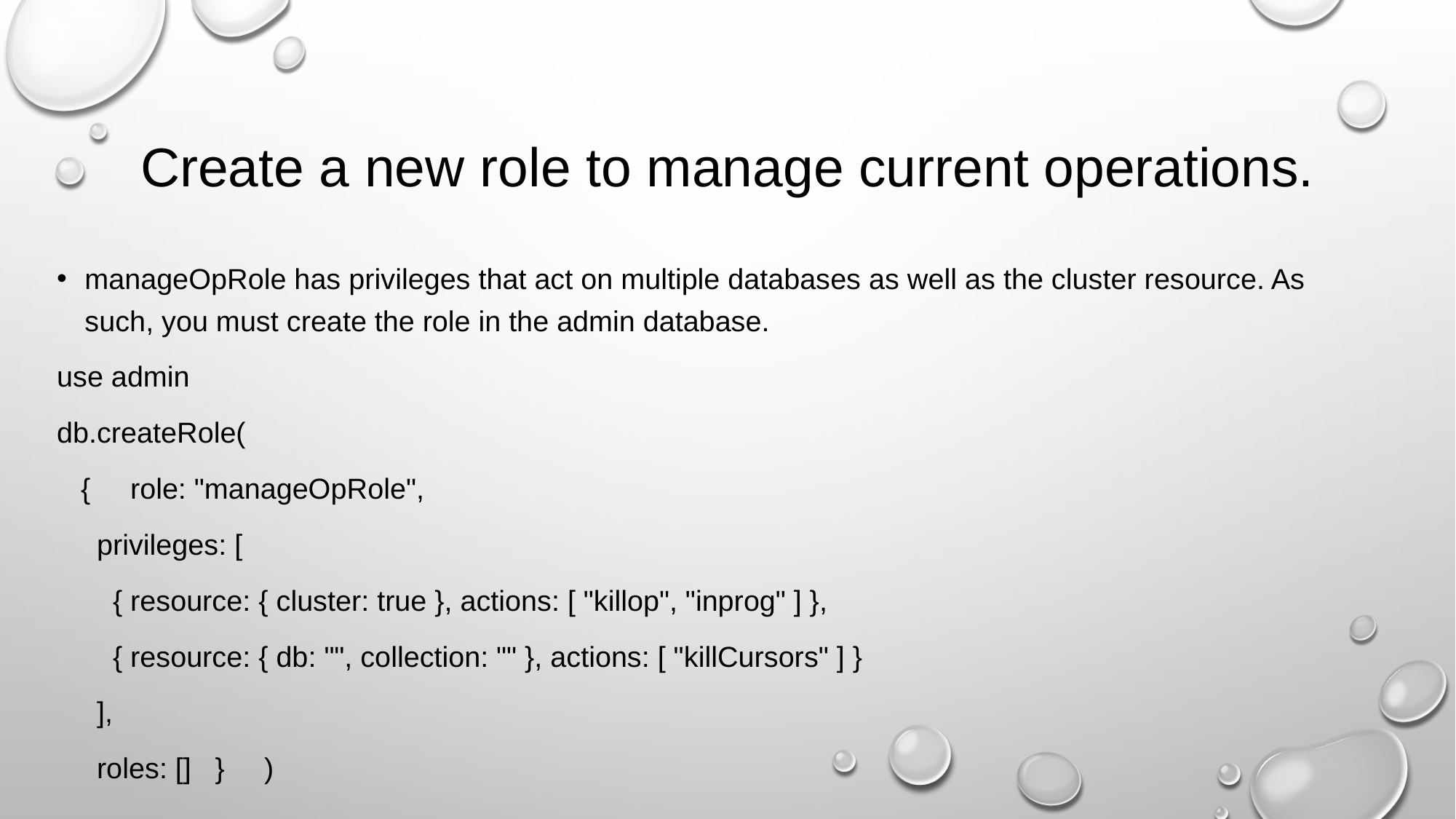

# Create a new role to manage current operations.
manageOpRole has privileges that act on multiple databases as well as the cluster resource. As such, you must create the role in the admin database.
use admin
db.createRole(
   {     role: "manageOpRole",
     privileges: [
       { resource: { cluster: true }, actions: [ "killop", "inprog" ] },
       { resource: { db: "", collection: "" }, actions: [ "killCursors" ] }
     ],
     roles: []   }	)